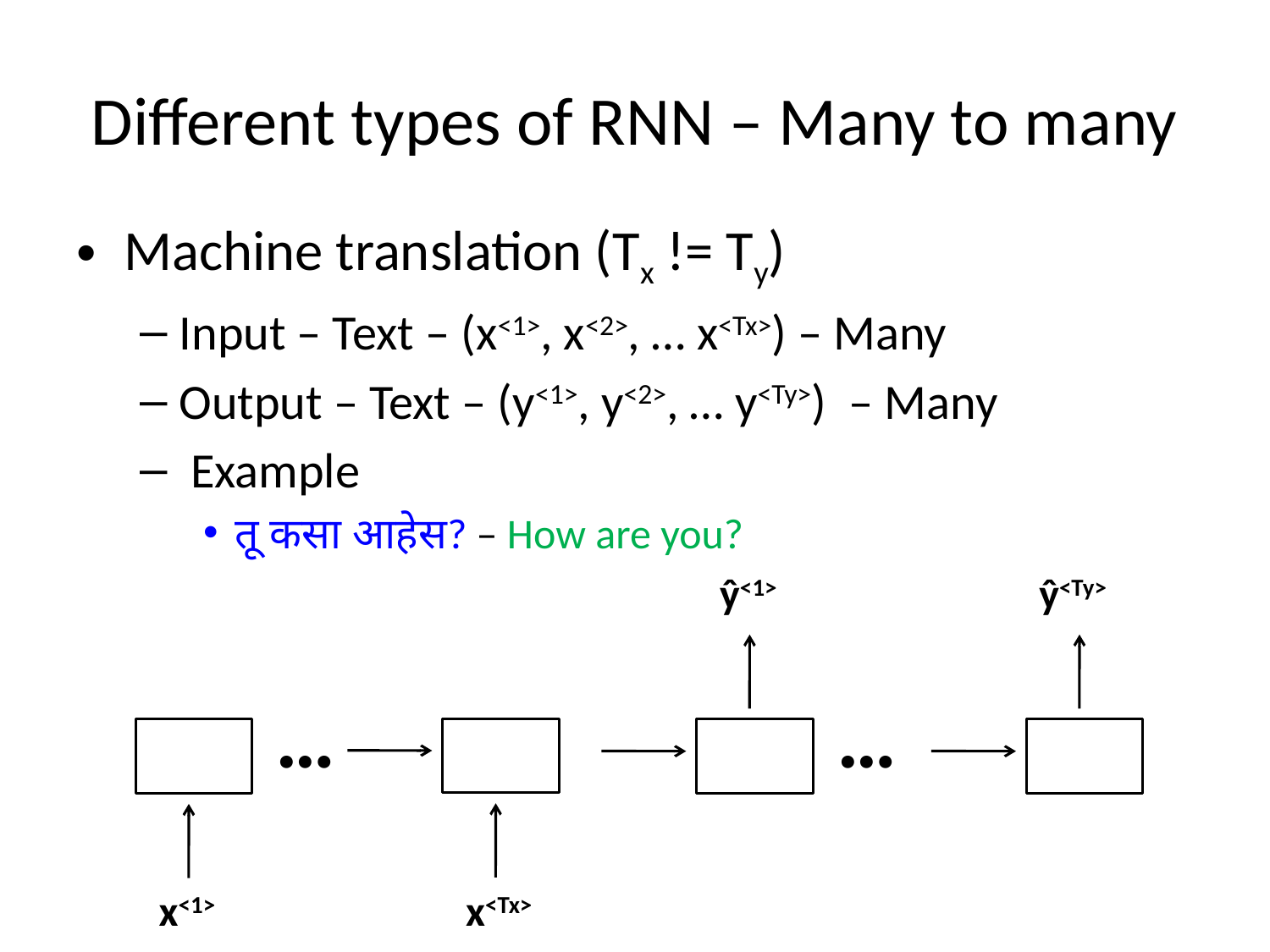

# Different types of RNN – Many to many
Machine translation (Tx != Ty)
Input – Text – (x<1>, x<2>, … x<Tx>) – Many
Output – Text – (y<1>, y<2>, … y<Ty>)  – Many
 Example
तू कसा आहेस? – How are you?

ŷ<1>

ŷ<Ty>
…

…

x<Tx>

x<1>